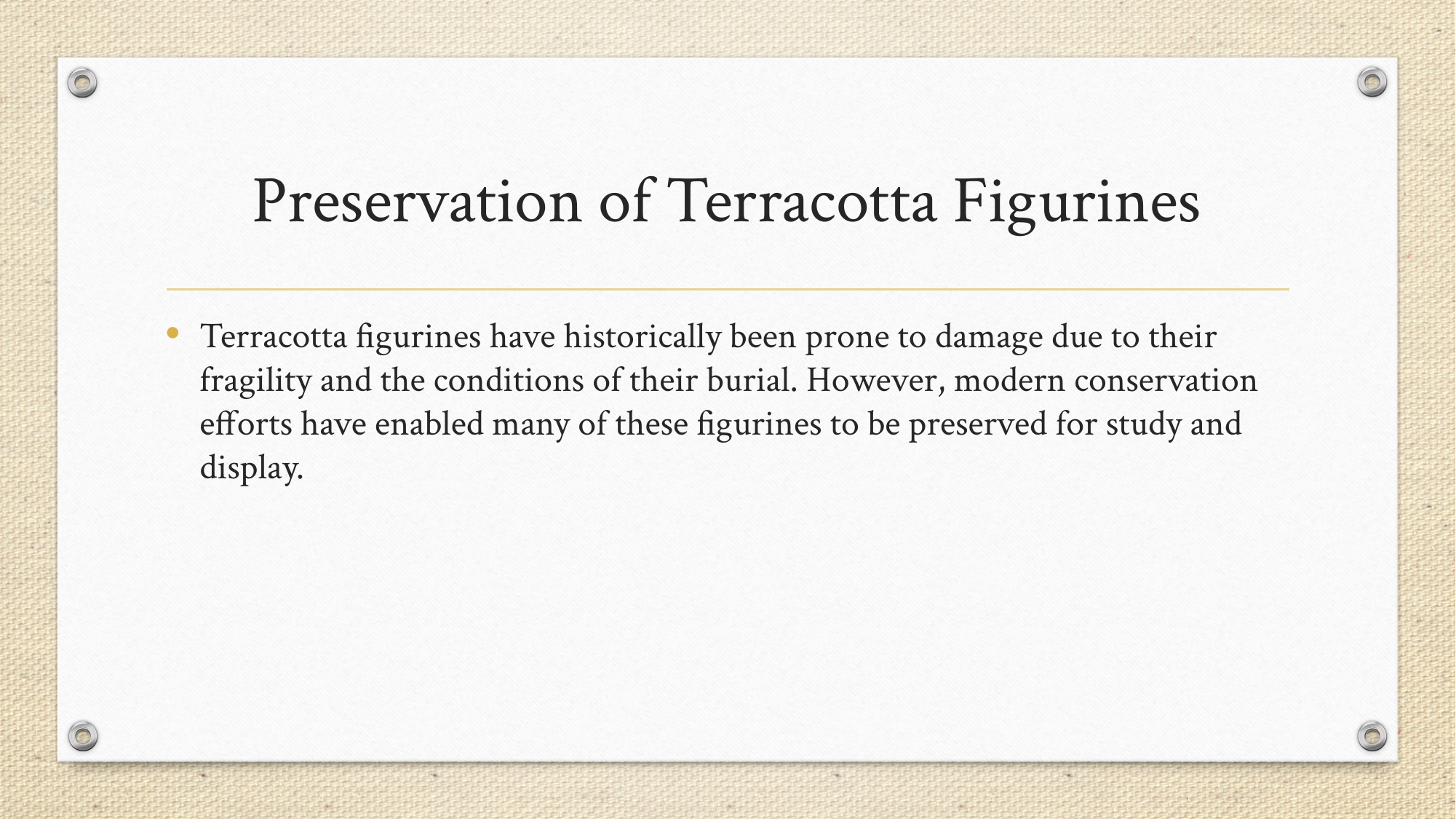

# Preservation of Terracotta Figurines
Terracotta figurines have historically been prone to damage due to their fragility and the conditions of their burial. However, modern conservation efforts have enabled many of these figurines to be preserved for study and display.